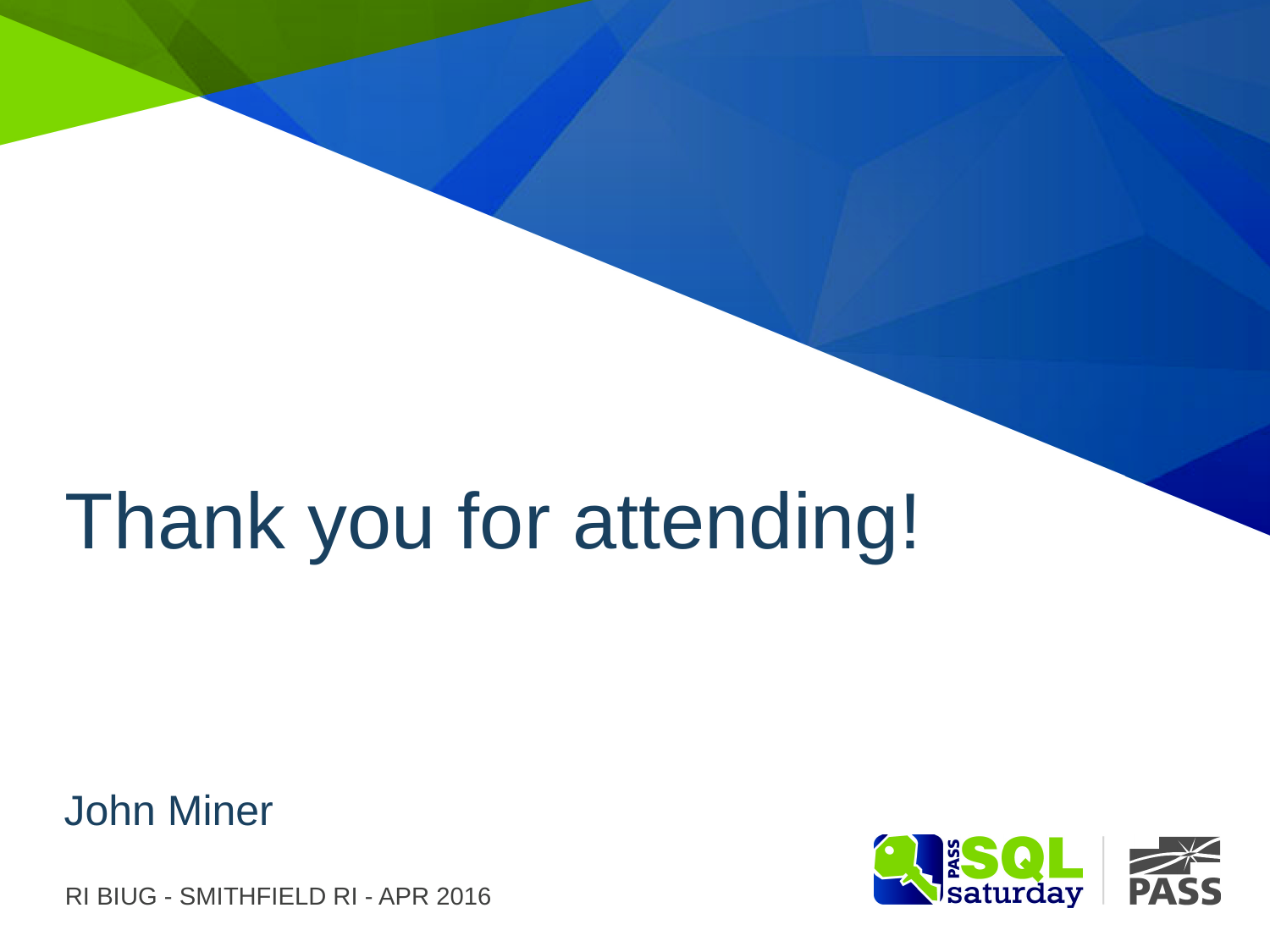

# Thank you for attending!
John Miner
RI BIUG - SMITHFIELD RI - APR 2016